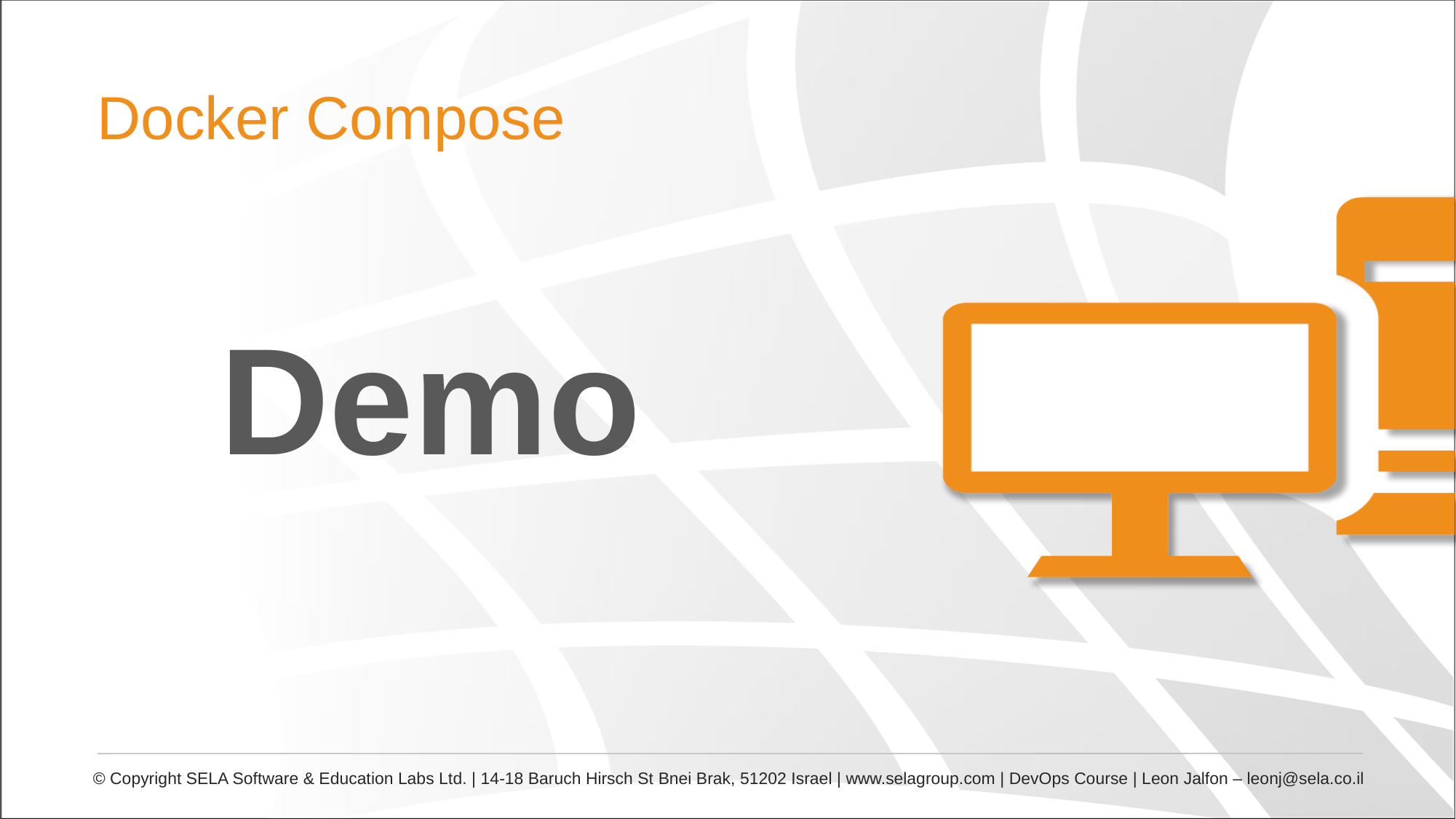

# Docker Compose
© Copyright SELA Software & Education Labs Ltd. | 14-18 Baruch Hirsch St Bnei Brak, 51202 Israel | www.selagroup.com | DevOps Course | Leon Jalfon – leonj@sela.co.il